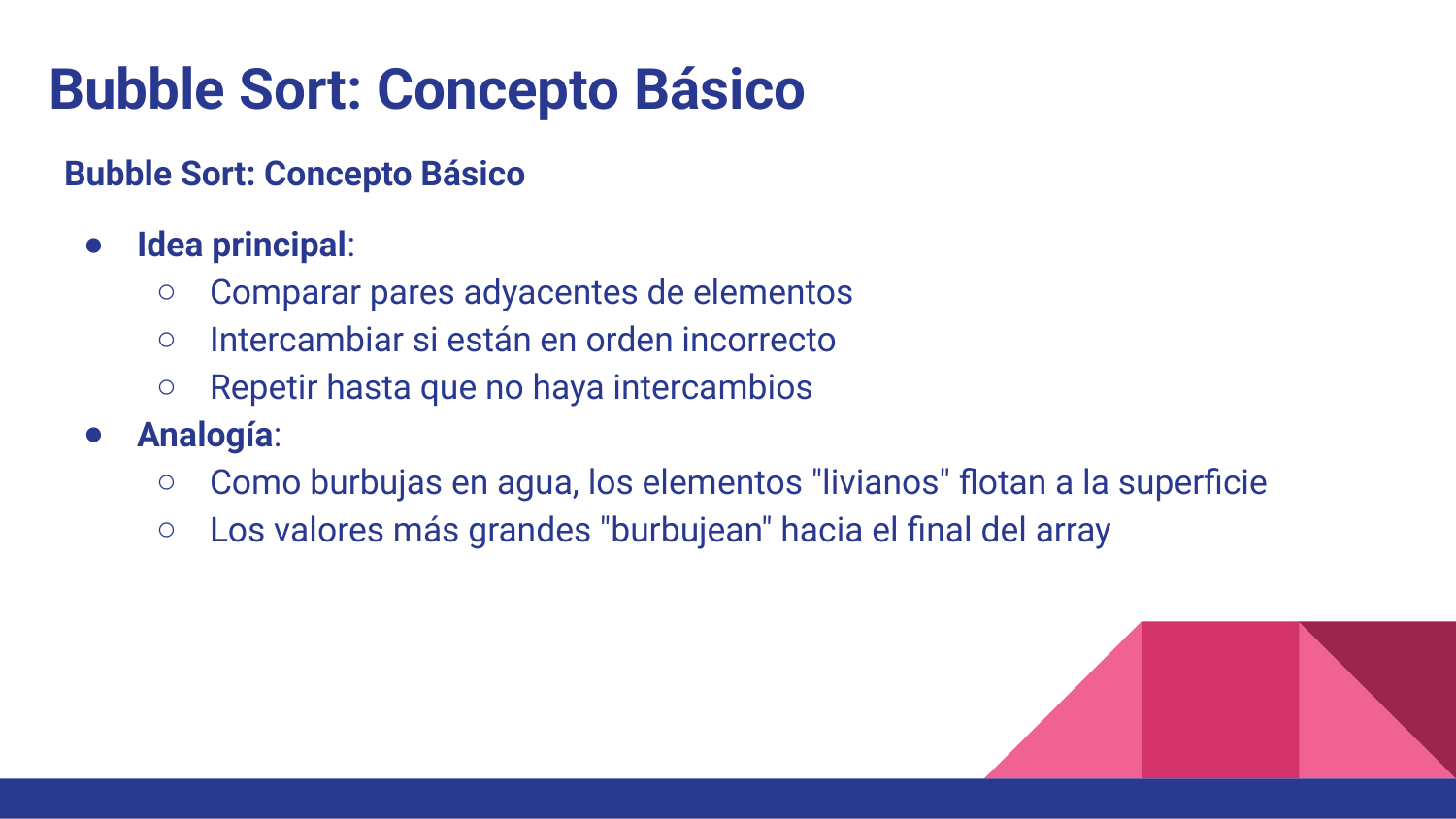

# Bubble Sort: Concepto Básico
Bubble Sort: Concepto Básico
Idea principal:
Comparar pares adyacentes de elementos
Intercambiar si están en orden incorrecto
Repetir hasta que no haya intercambios
Analogía:
Como burbujas en agua, los elementos "livianos" flotan a la superficie
Los valores más grandes "burbujean" hacia el final del array